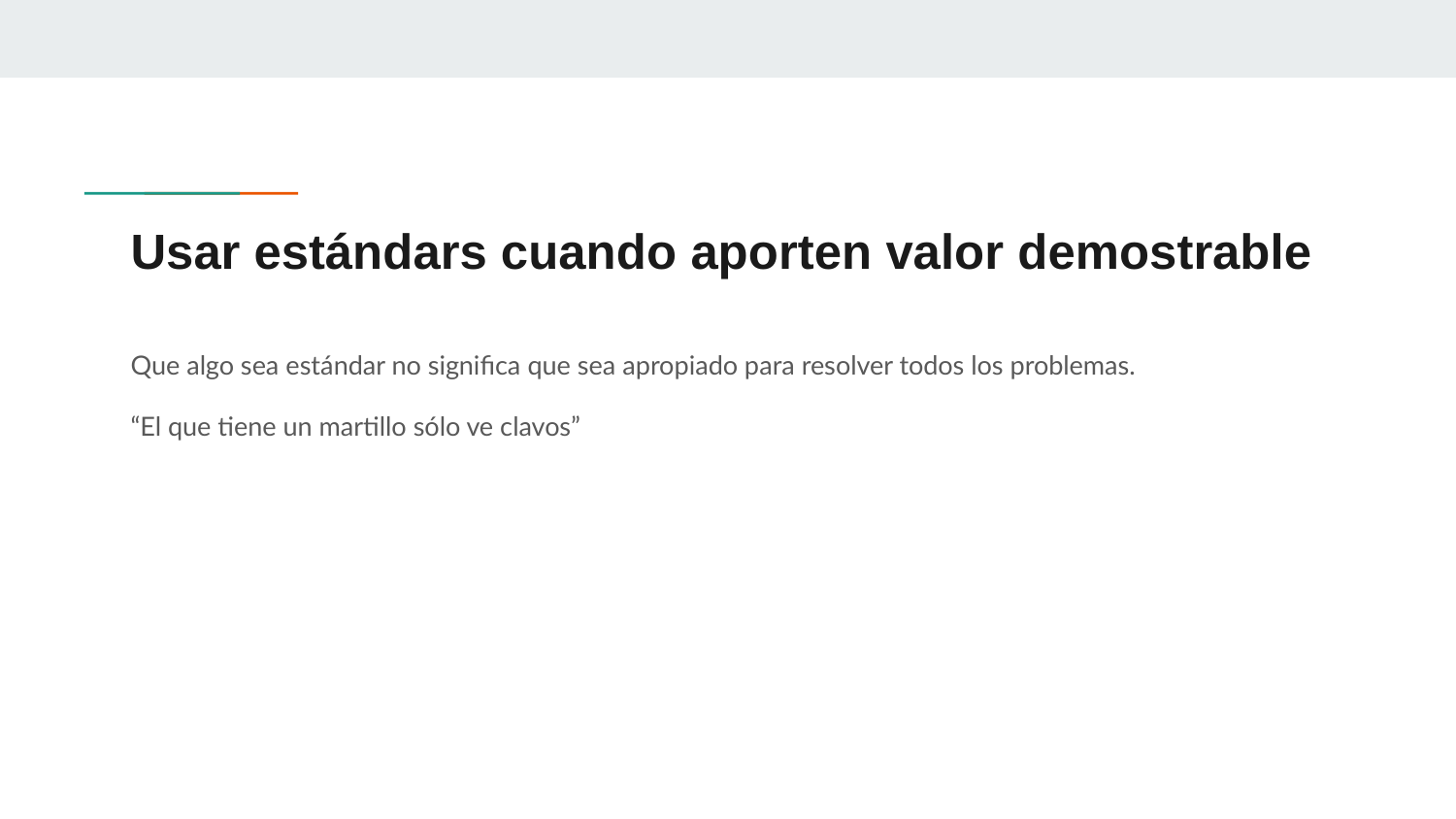

# Usar estándars cuando aporten valor demostrable
Que algo sea estándar no significa que sea apropiado para resolver todos los problemas.
“El que tiene un martillo sólo ve clavos”